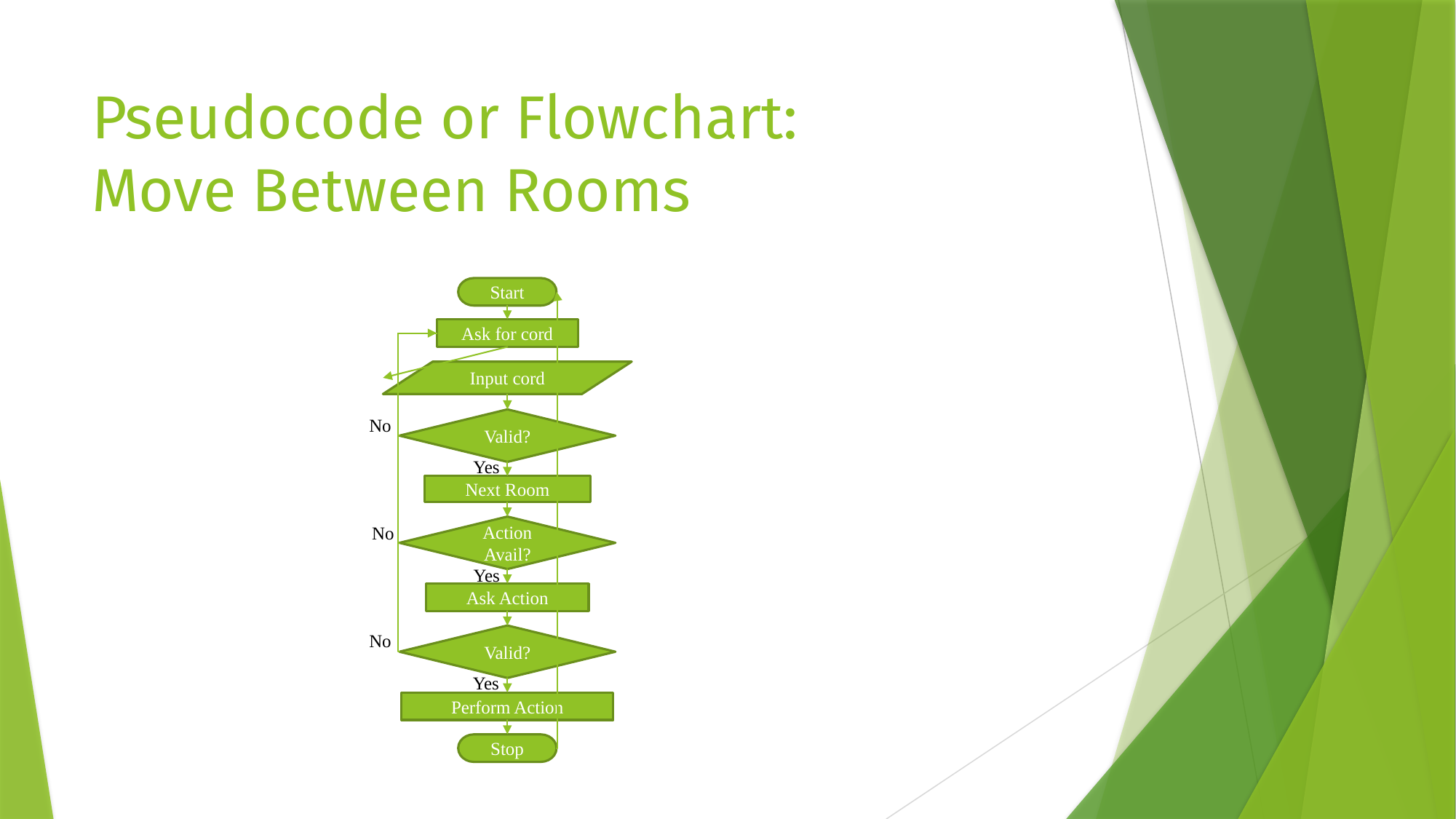

# Pseudocode or Flowchart: Move Between Rooms
Start
Ask for cord
Input cord
No
Valid?
Yes
Next Room
No
Action Avail?
Yes
Ask Action
No
Valid?
Yes
Perform Action
Stop